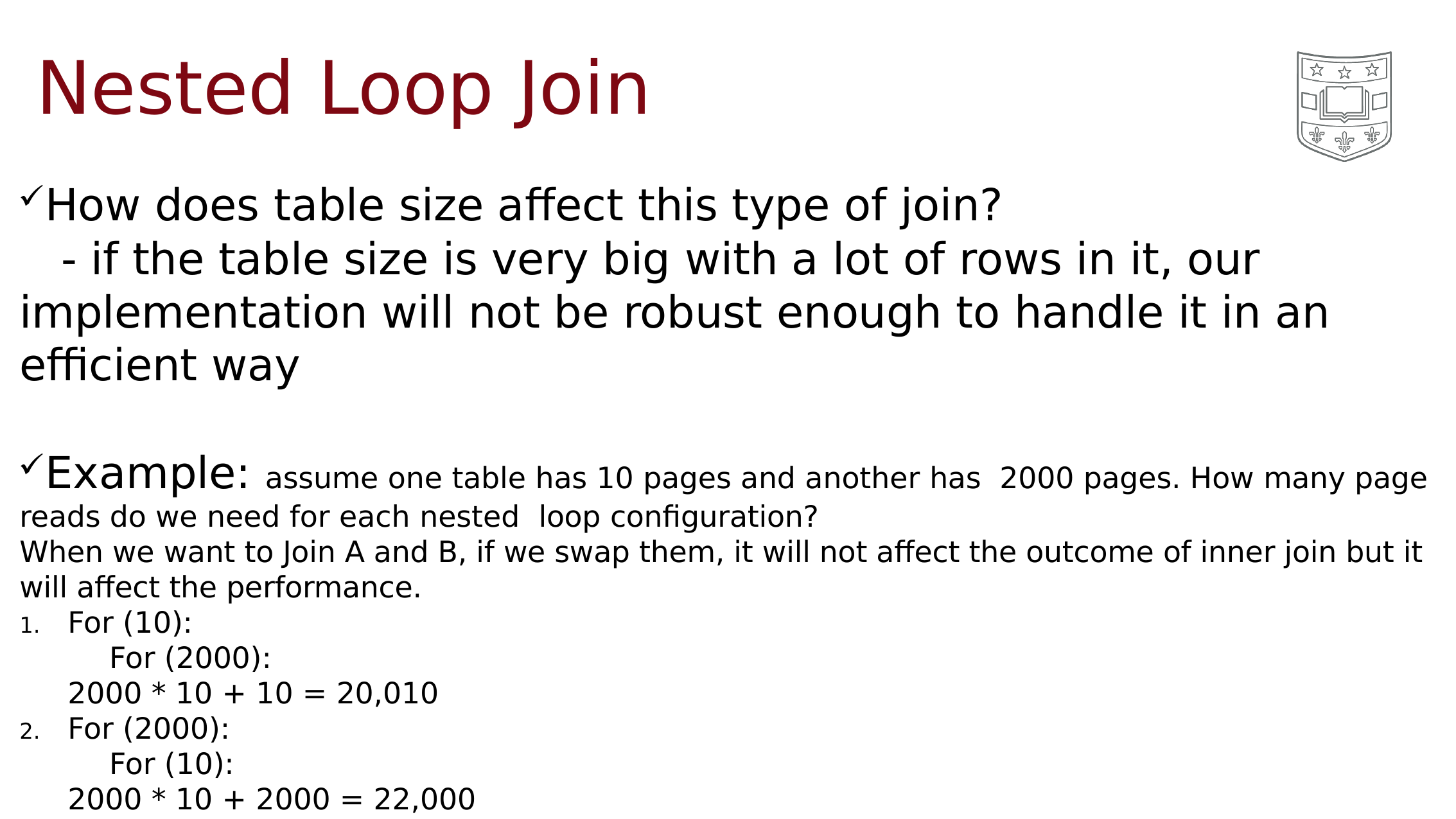

# Nested Loop Join
How does table size affect this type of join?
	- if the table size is very big with a lot of rows in it, our implementation will not be robust enough to handle it in an efficient way

Example: assume one table has 10 pages and another has  2000 pages. How many page reads do we need for each nested  loop configuration?
When we want to Join A and B, if we swap them, it will not affect the outcome of inner join but it will affect the performance.
For (10):
	For (2000):
2000 * 10 + 10 = 20,010
For (2000):
	For (10):
2000 * 10 + 2000 = 22,000